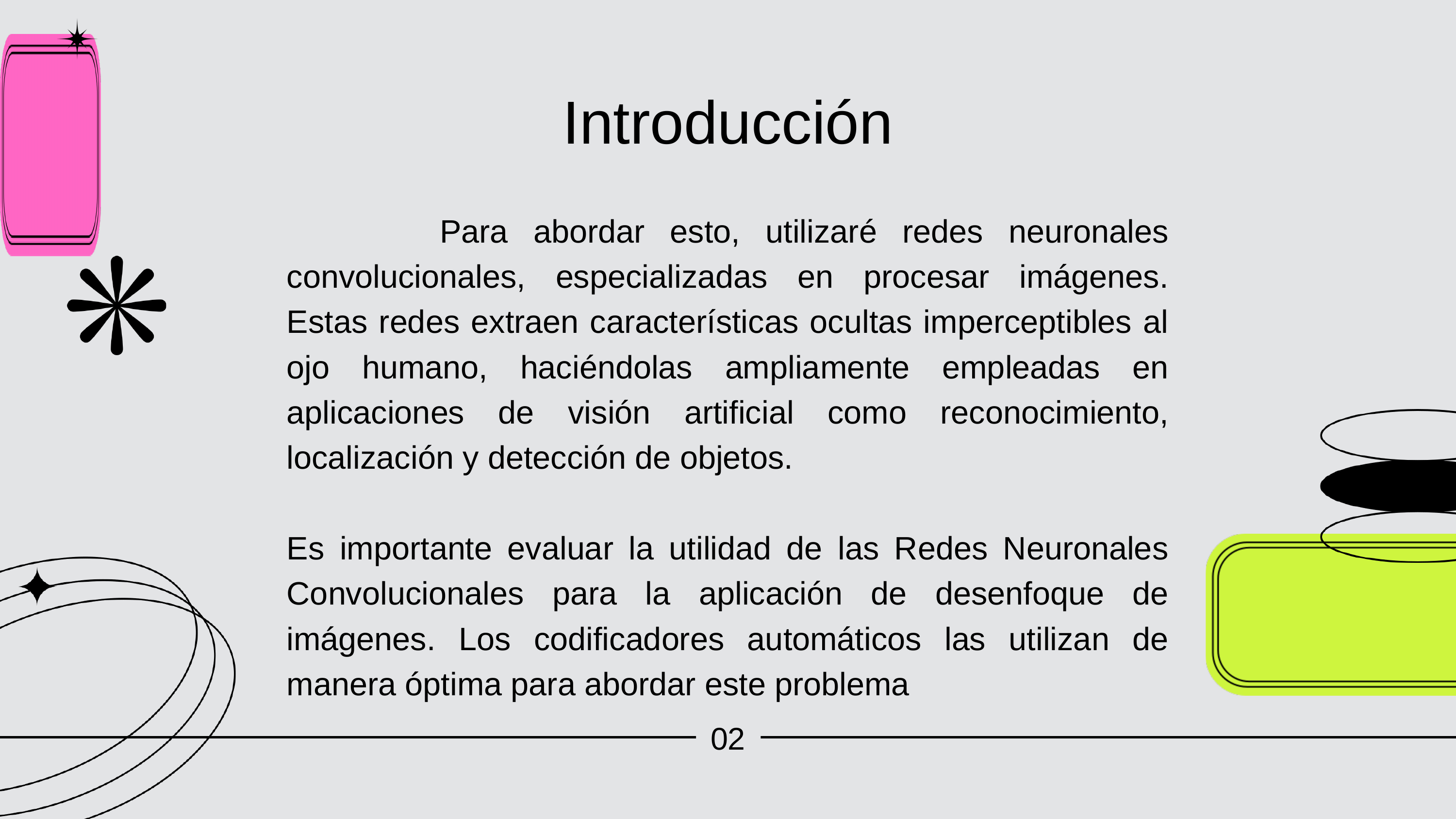

Introducción

      Para abordar esto, utilizaré redes neuronales convolucionales, especializadas en procesar imágenes. Estas redes extraen características ocultas imperceptibles al ojo humano, haciéndolas ampliamente empleadas en aplicaciones de visión artificial como reconocimiento, localización y detección de objetos.

Es importante evaluar la utilidad de las Redes Neuronales Convolucionales para la aplicación de desenfoque de imágenes. Los codificadores automáticos las utilizan de manera óptima para abordar este problema

02